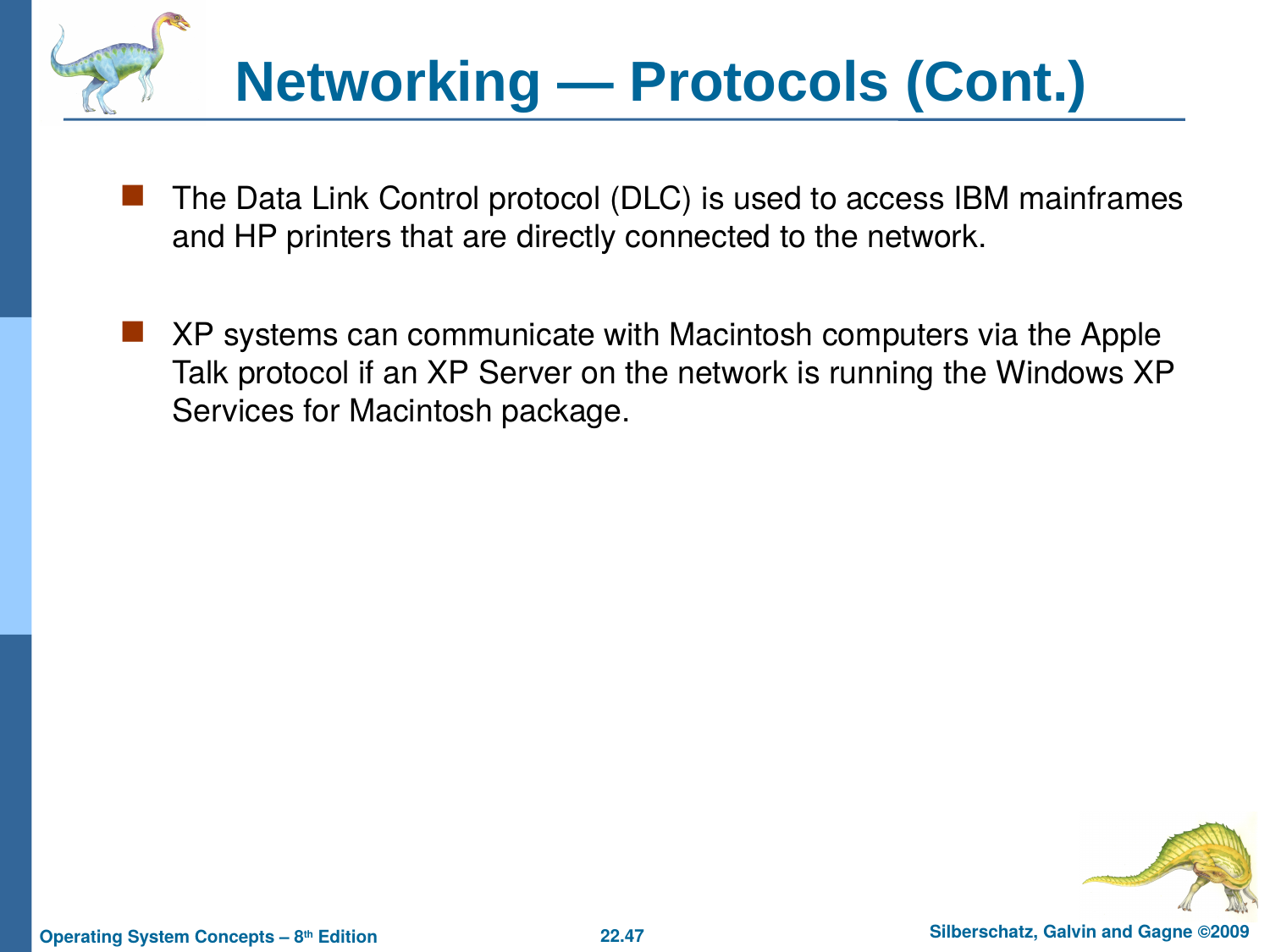

# Networking — Protocols (Cont.)
The Data Link Control protocol (DLC) is used to access IBM mainframes and HP printers that are directly connected to the network.

XP systems can communicate with Macintosh computers via the Apple Talk protocol if an XP Server on the network is running the Windows XP Services for Macintosh package.